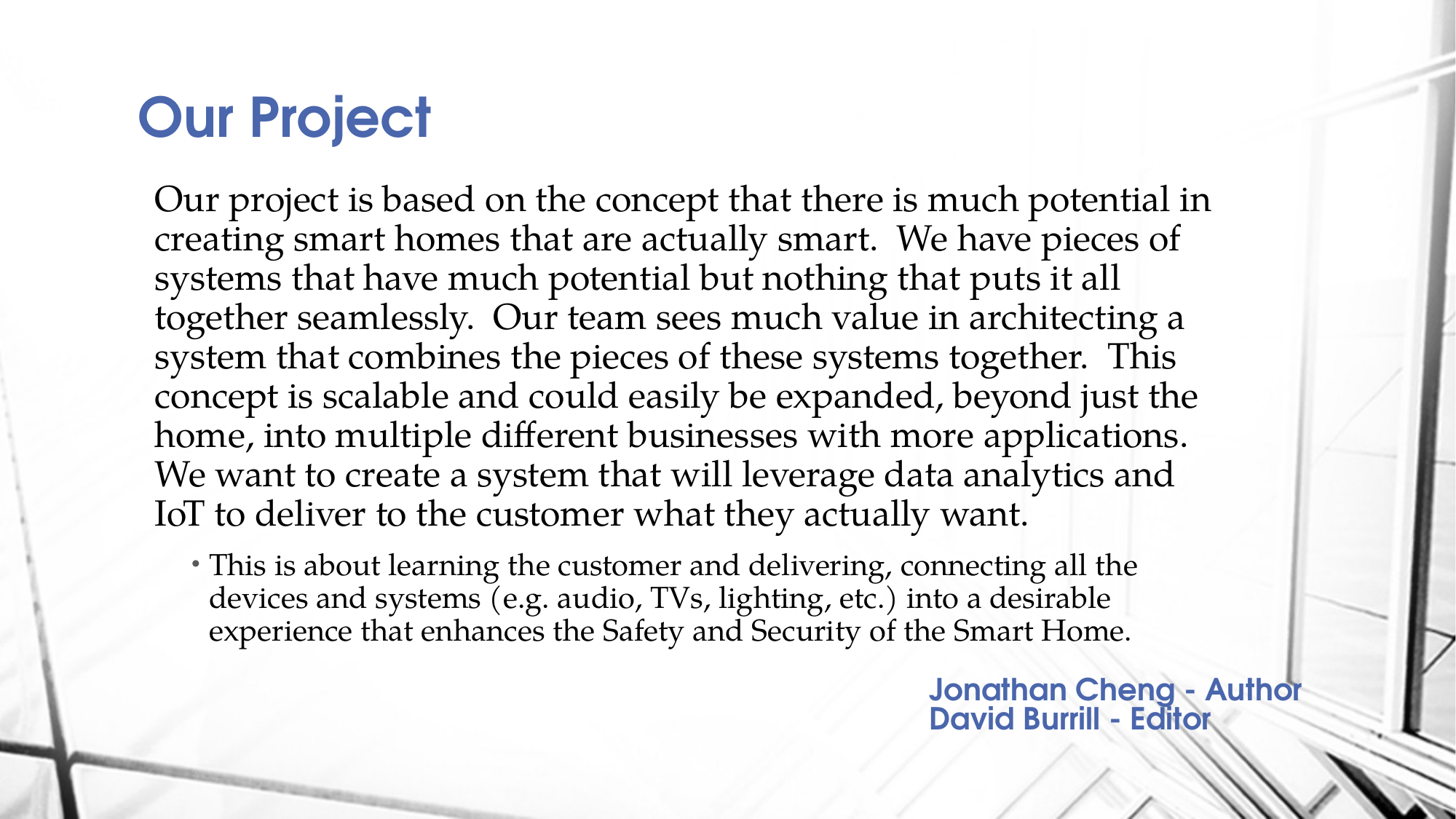

# Our Project
Our project is based on the concept that there is much potential in creating smart homes that are actually smart.  We have pieces of systems that have much potential but nothing that puts it all together seamlessly.  Our team sees much value in architecting a system that combines the pieces of these systems together.  This concept is scalable and could easily be expanded, beyond just the home, into multiple different businesses with more applications.  We want to create a system that will leverage data analytics and IoT to deliver to the customer what they actually want.
This is about learning the customer and delivering, connecting all the devices and systems (e.g. audio, TVs, lighting, etc.) into a desirable experience that enhances the Safety and Security of the Smart Home.
Jonathan Cheng - Author
David Burrill - Editor